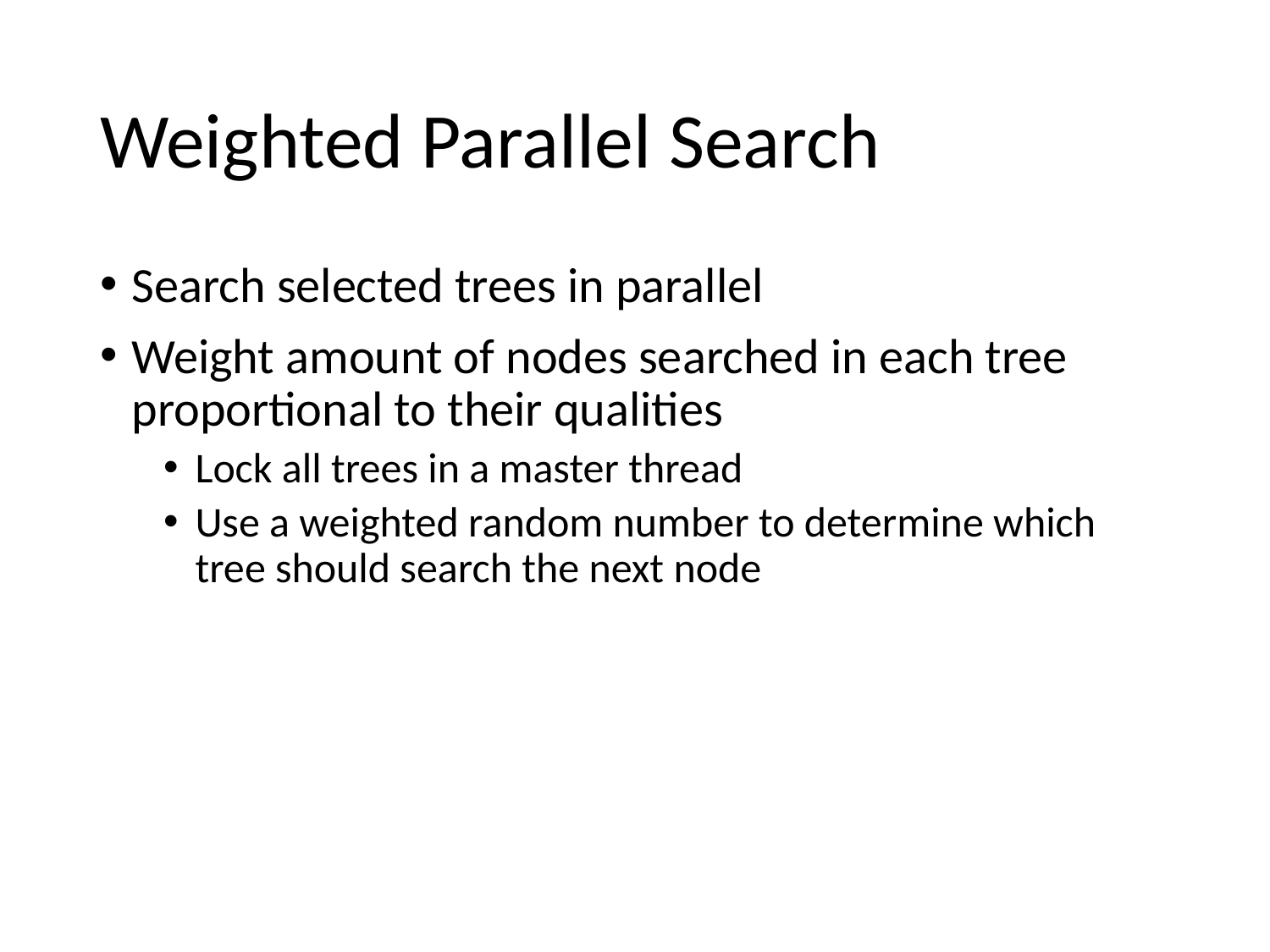

# Weighted Parallel Search
Search selected trees in parallel
Weight amount of nodes searched in each tree proportional to their qualities
Lock all trees in a master thread
Use a weighted random number to determine which tree should search the next node